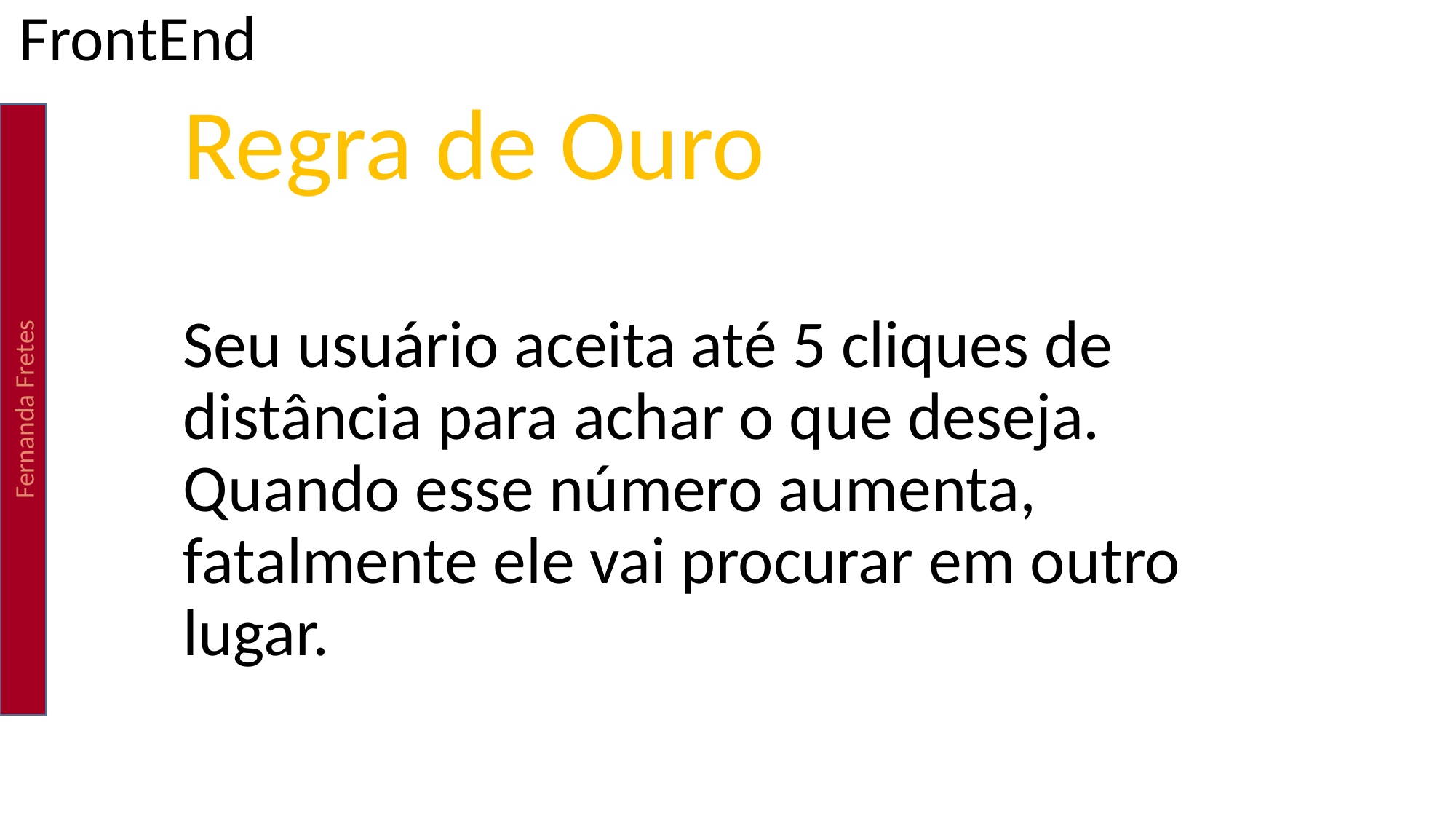

# FrontEnd
Regra de Ouro

Seu usuário aceita até 5 cliques de distância para achar o que deseja. Quando esse número aumenta, fatalmente ele vai procurar em outro lugar.
Fernanda Fretes